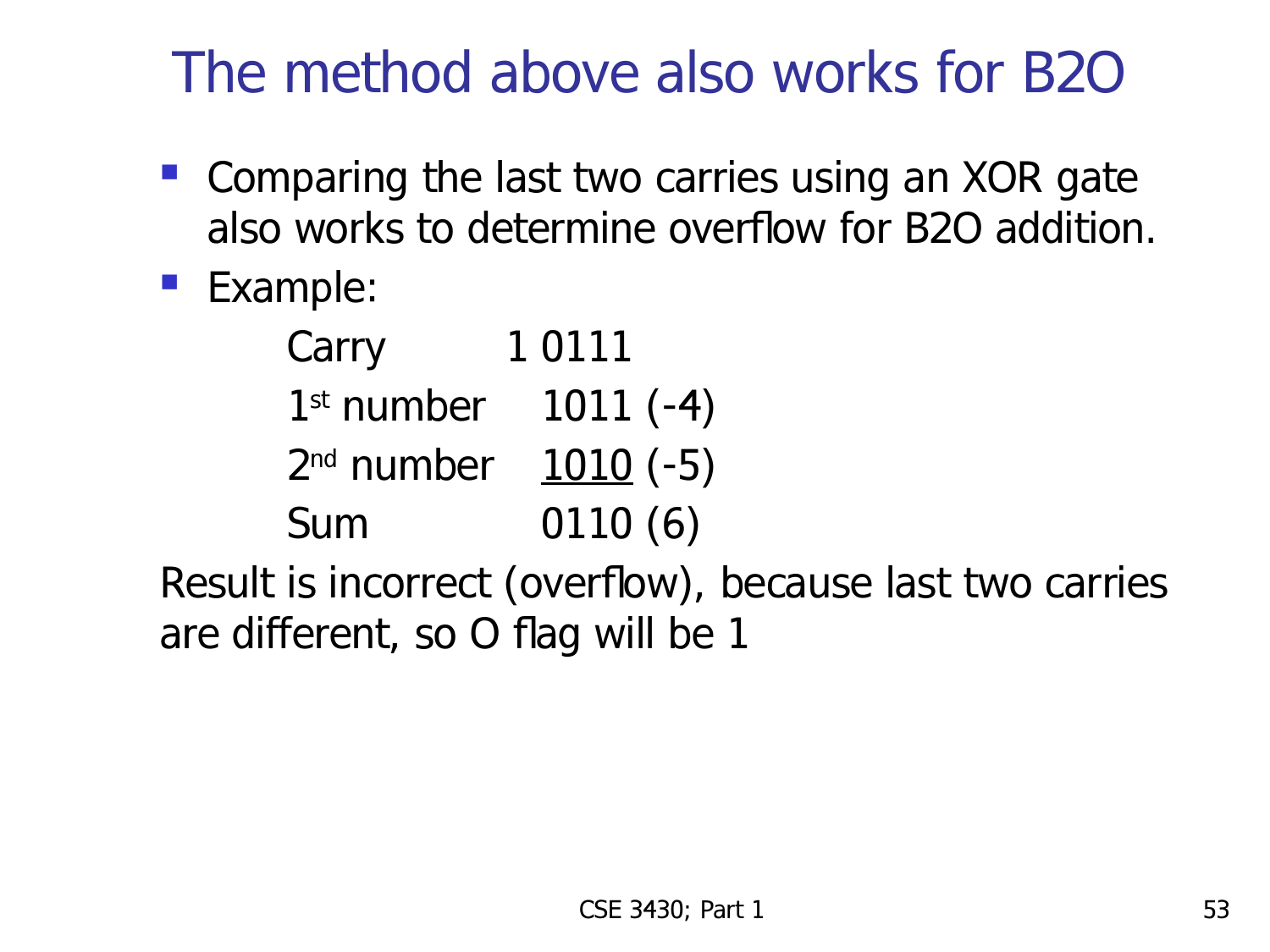

# The method above also works for B2O
Comparing the last two carries using an XOR gate also works to determine overflow for B2O addition.
Example:
	Carry	       1	0111
	1st number	1011 (-4)
	2nd number	1010 (-5)
	Sum		0110 (6)
Result is incorrect (overflow), because last two carries are different, so O flag will be 1
CSE 3430; Part 1
53